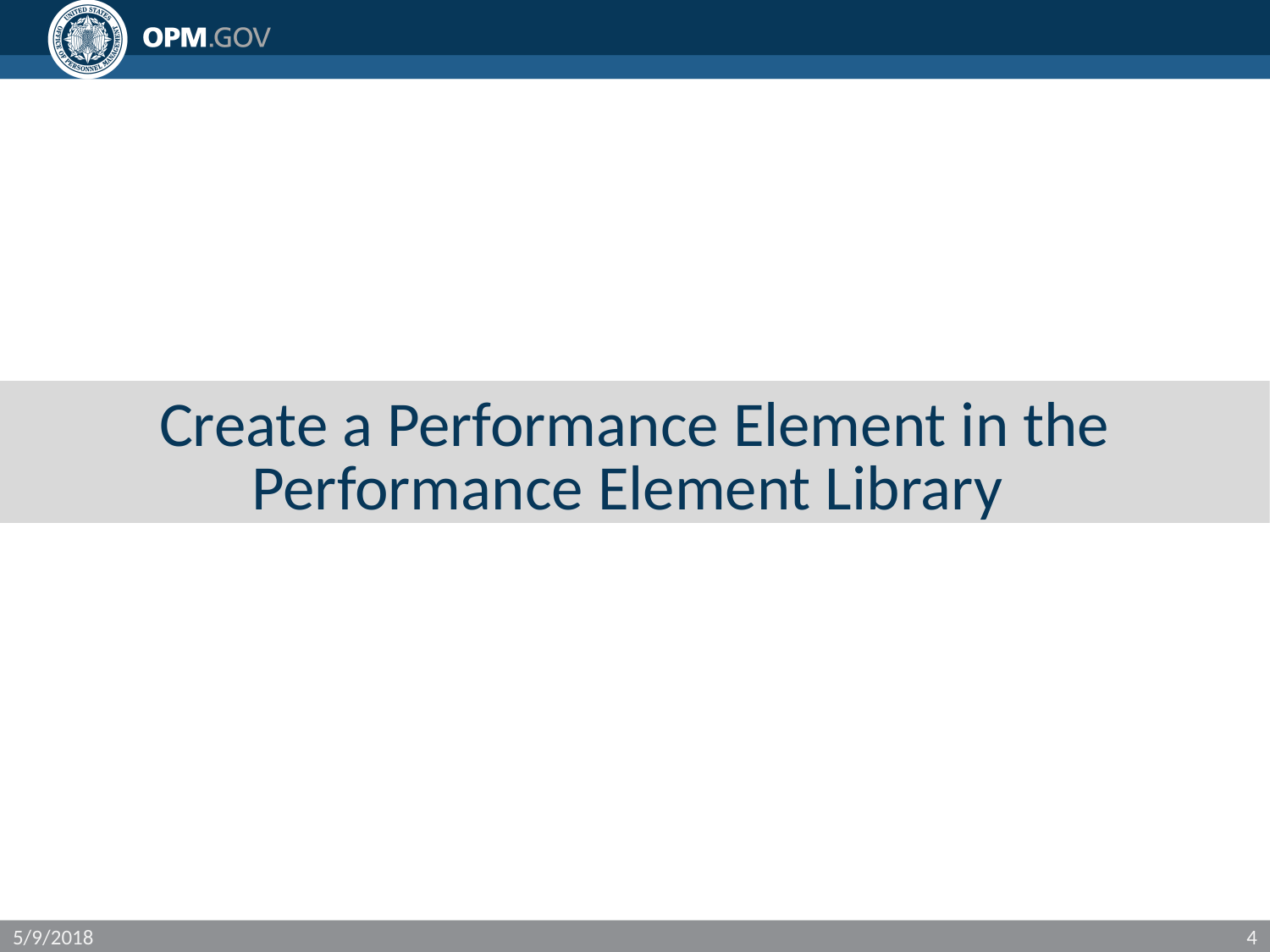

# Create a Performance Element in the Performance Element Library
5/9/2018
4